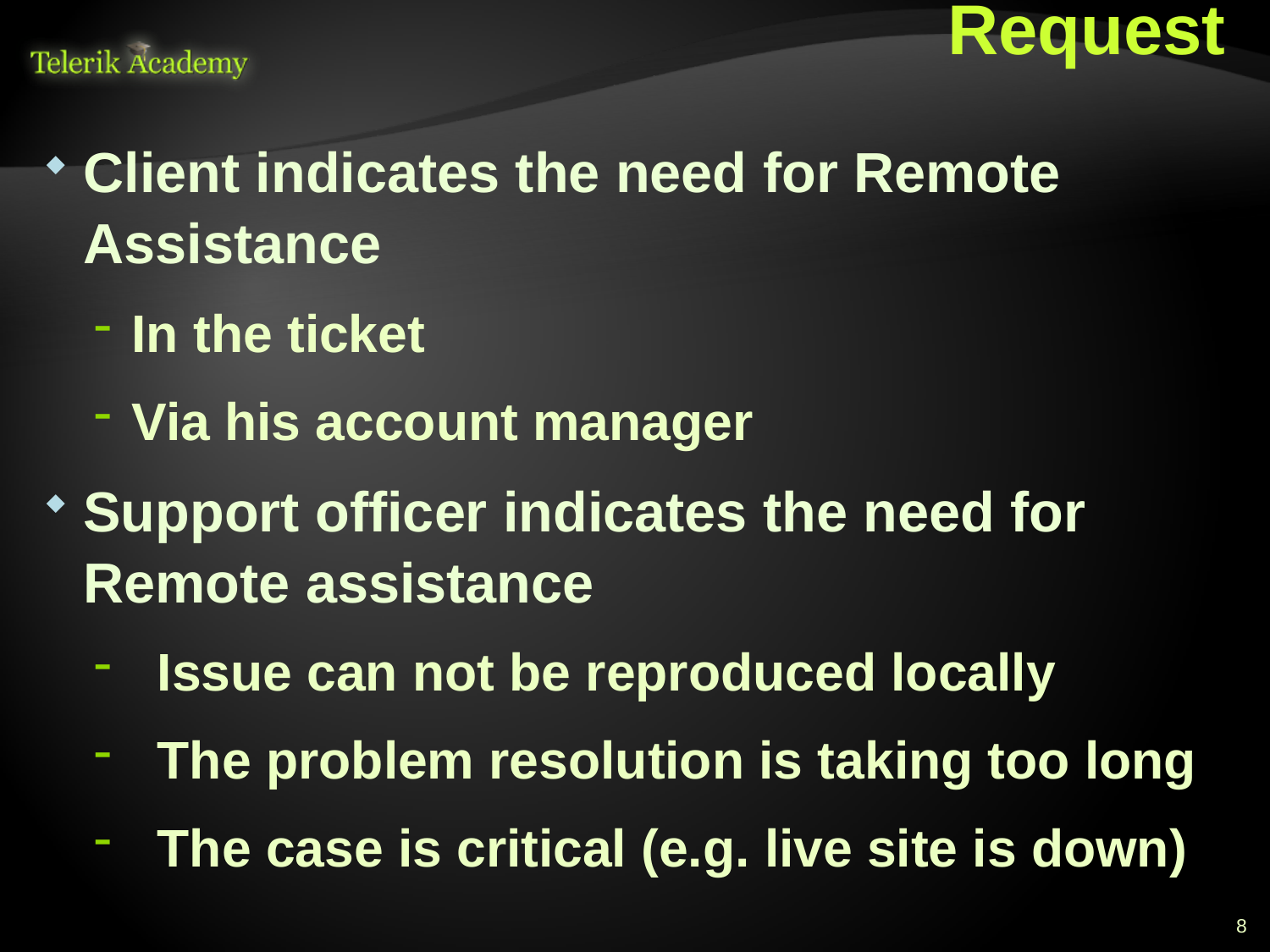

# Request
Client indicates the need for Remote Assistance
In the ticket
Via his account manager
Support officer indicates the need for Remote assistance
Issue can not be reproduced locally
The problem resolution is taking too long
The case is critical (e.g. live site is down)

8